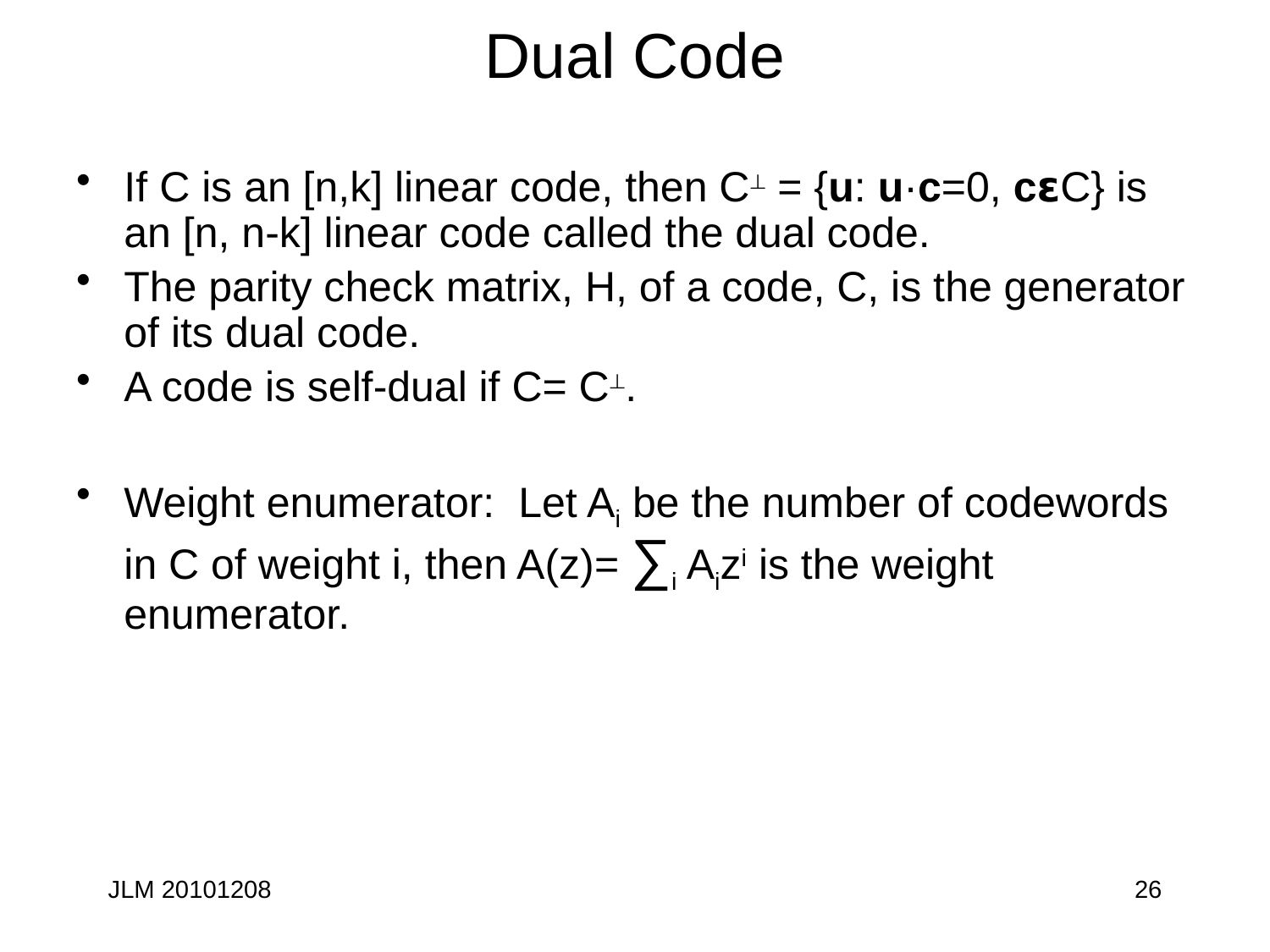

# Dual Code
If C is an [n,k] linear code, then C⟂ = {u: u·c=0, c𝝴C} is an [n, n-k] linear code called the dual code.
The parity check matrix, H, of a code, C, is the generator of its dual code.
A code is self-dual if C= C⟂.

Weight enumerator:  Let Ai be the number of codewords in C of weight i, then A(z)= ∑i Aizi is the weight enumerator.
JLM 20101208
26